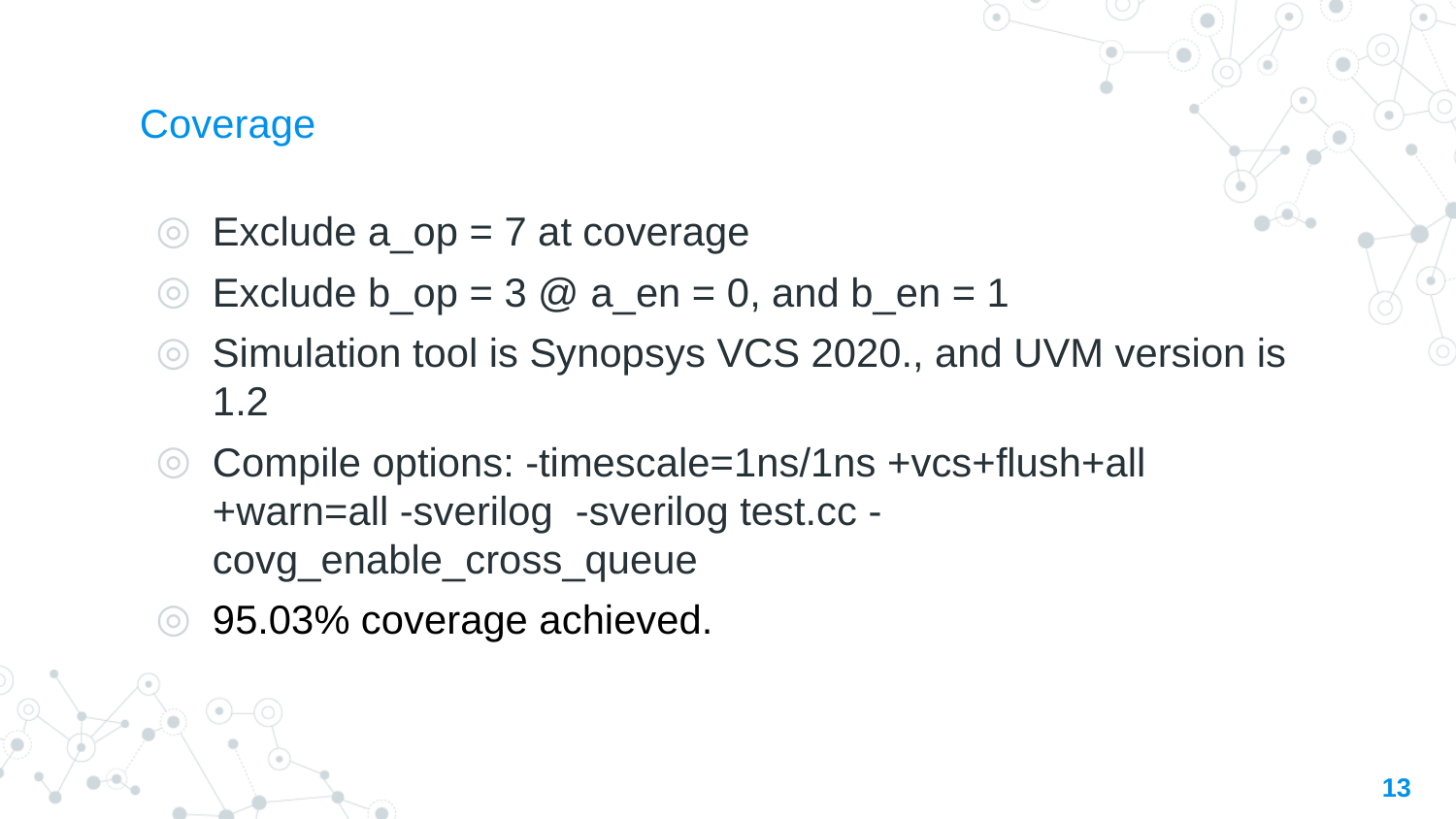

# Coverage
Exclude a_op = 7 at coverage
Exclude b_op = 3 @ a_en = 0, and b_en = 1
Simulation tool is Synopsys VCS 2020., and UVM version is 1.2
Compile options: -timescale=1ns/1ns +vcs+flush+all +warn=all -sverilog  -sverilog test.cc -covg_enable_cross_queue
95.03% coverage achieved.
13